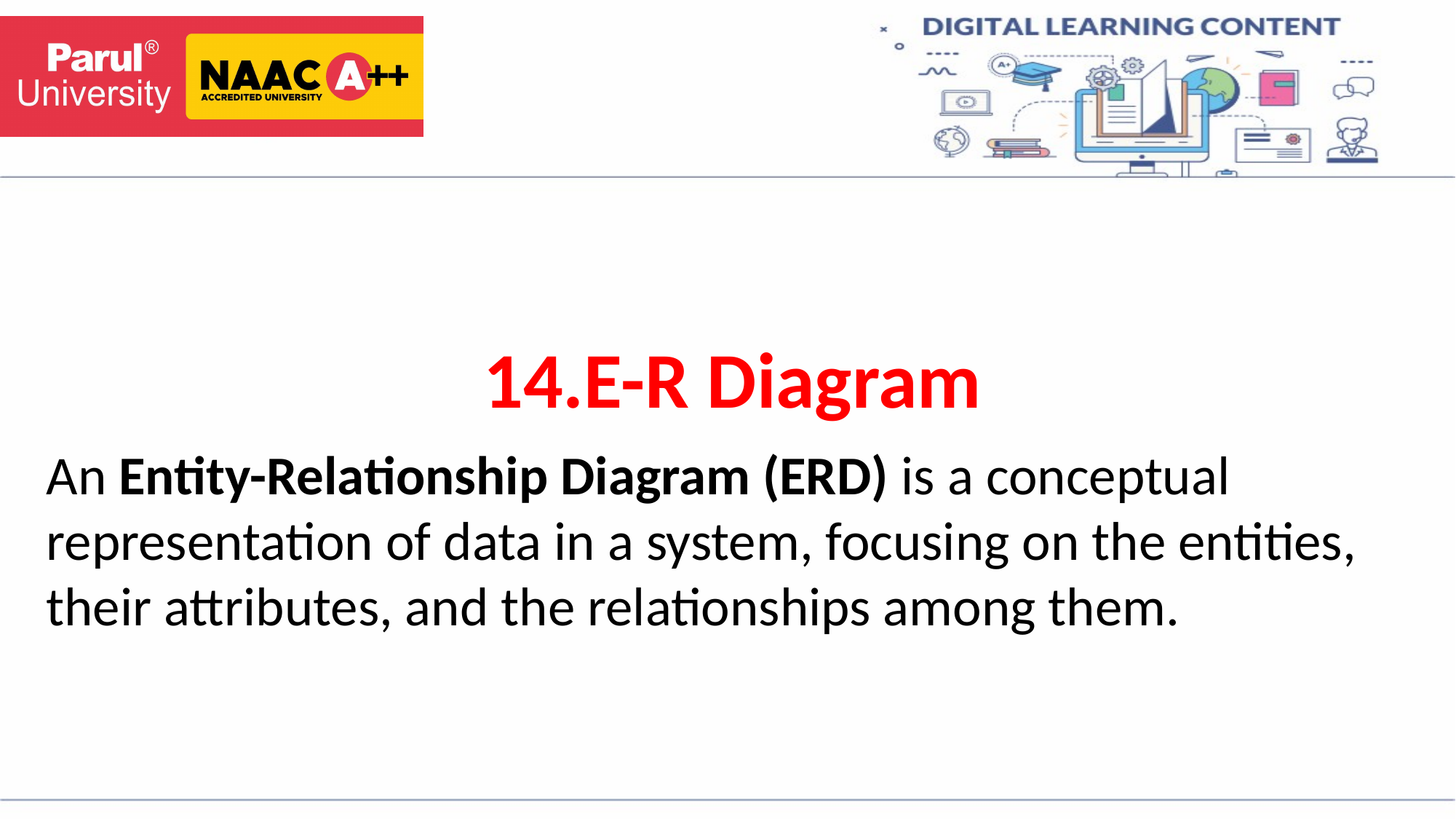

# 14.E-R Diagram
An Entity-Relationship Diagram (ERD) is a conceptual representation of data in a system, focusing on the entities, their attributes, and the relationships among them.